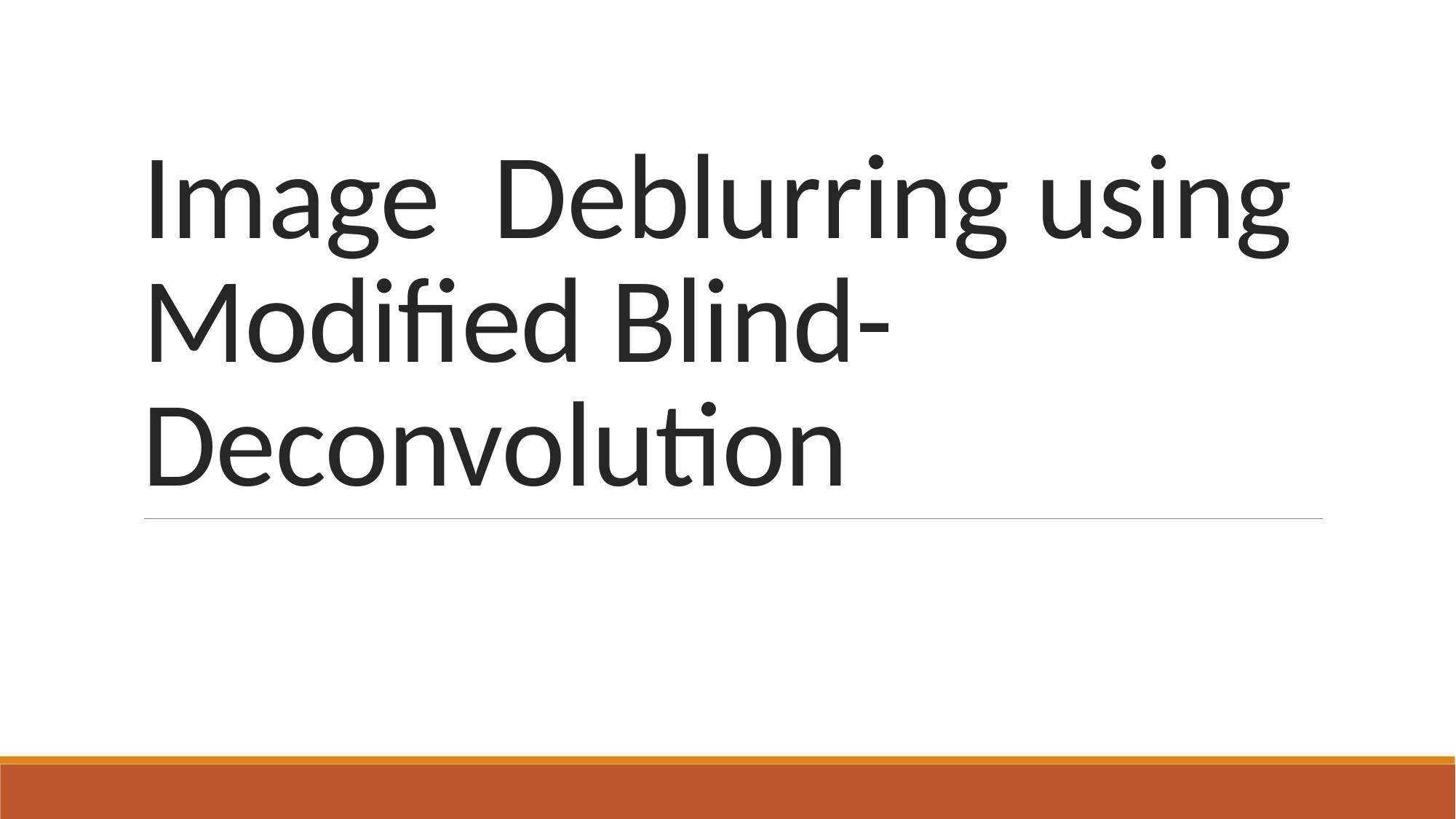

# Image  Deblurring using Modified Blind- Deconvolution